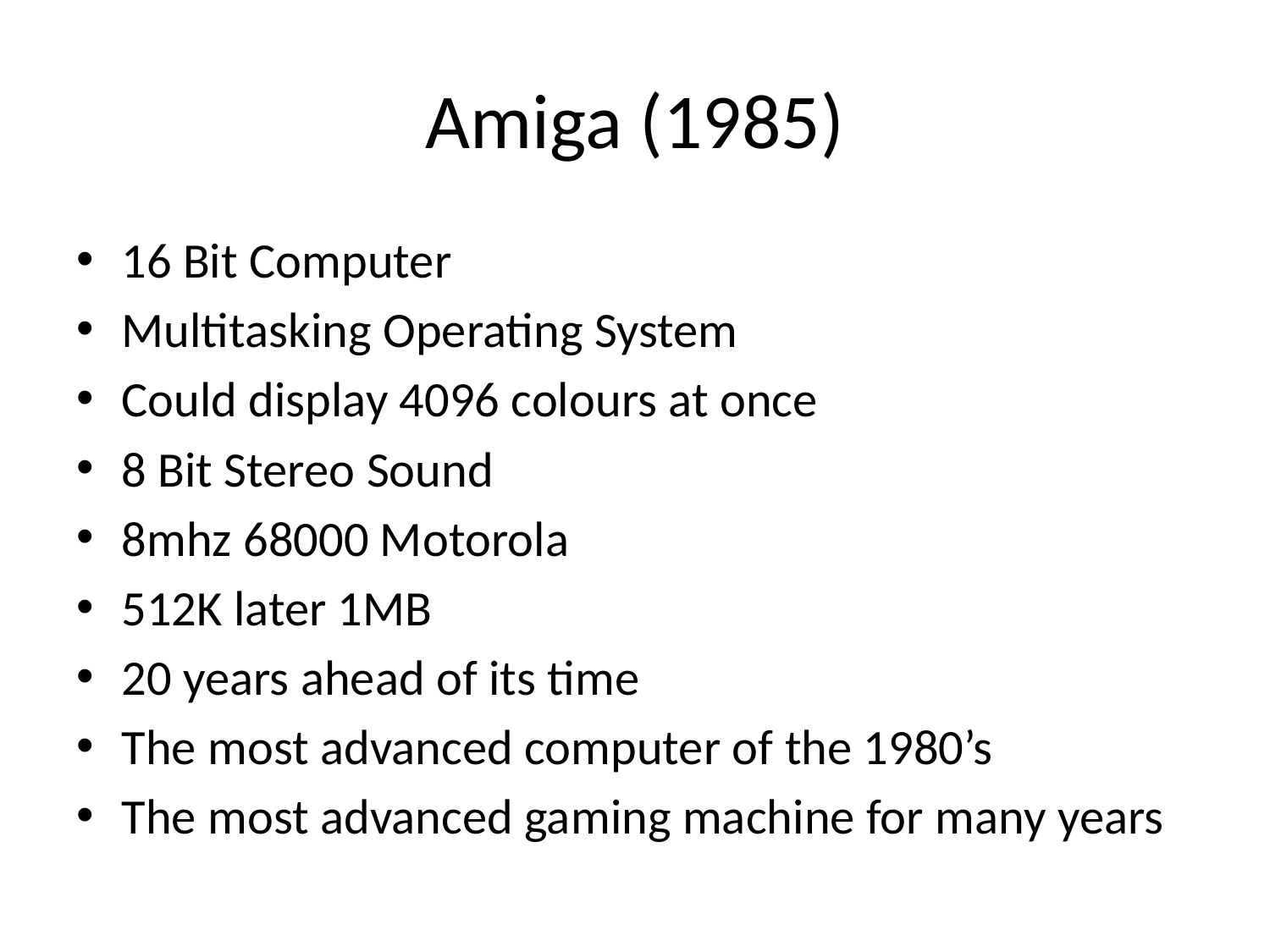

# Amiga (1985)
16 Bit Computer
Multitasking Operating System
Could display 4096 colours at once
8 Bit Stereo Sound
8mhz 68000 Motorola
512K later 1MB
20 years ahead of its time
The most advanced computer of the 1980’s
The most advanced gaming machine for many years